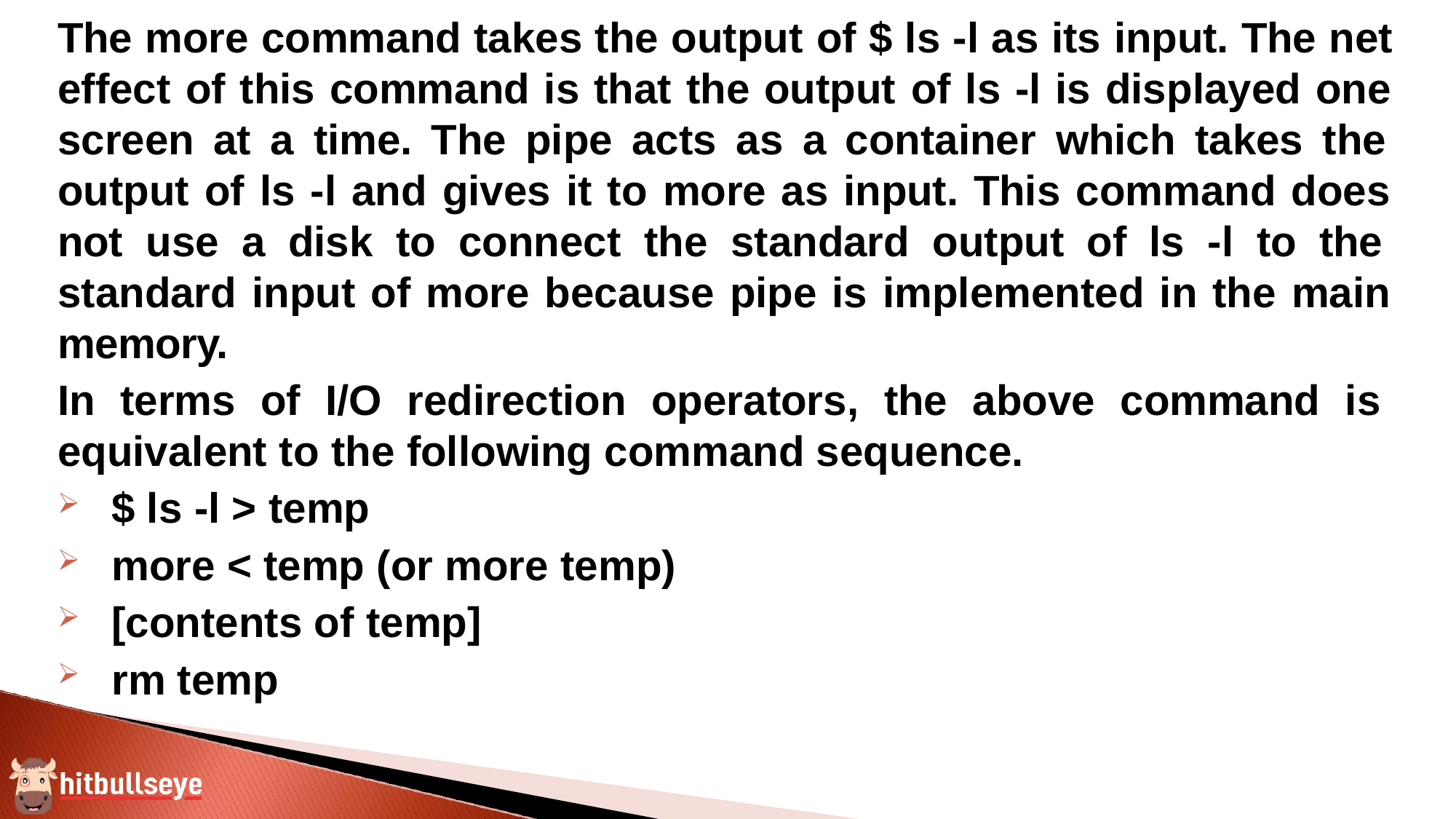

The more command takes the output of $ ls -l as its input. The net  effect of this command is that the output of ls -l is displayed one  screen at a time. The pipe acts as a container which takes the  output of ls -l and gives it to more as input. This command does  not use a disk to connect the standard output of ls -l to the  standard input of more because pipe is implemented in the main  memory.
In terms of I/O redirection operators, the above command is  equivalent to the following command sequence.
$ ls -l > temp
more < temp (or more temp)
[contents of temp]
rm temp